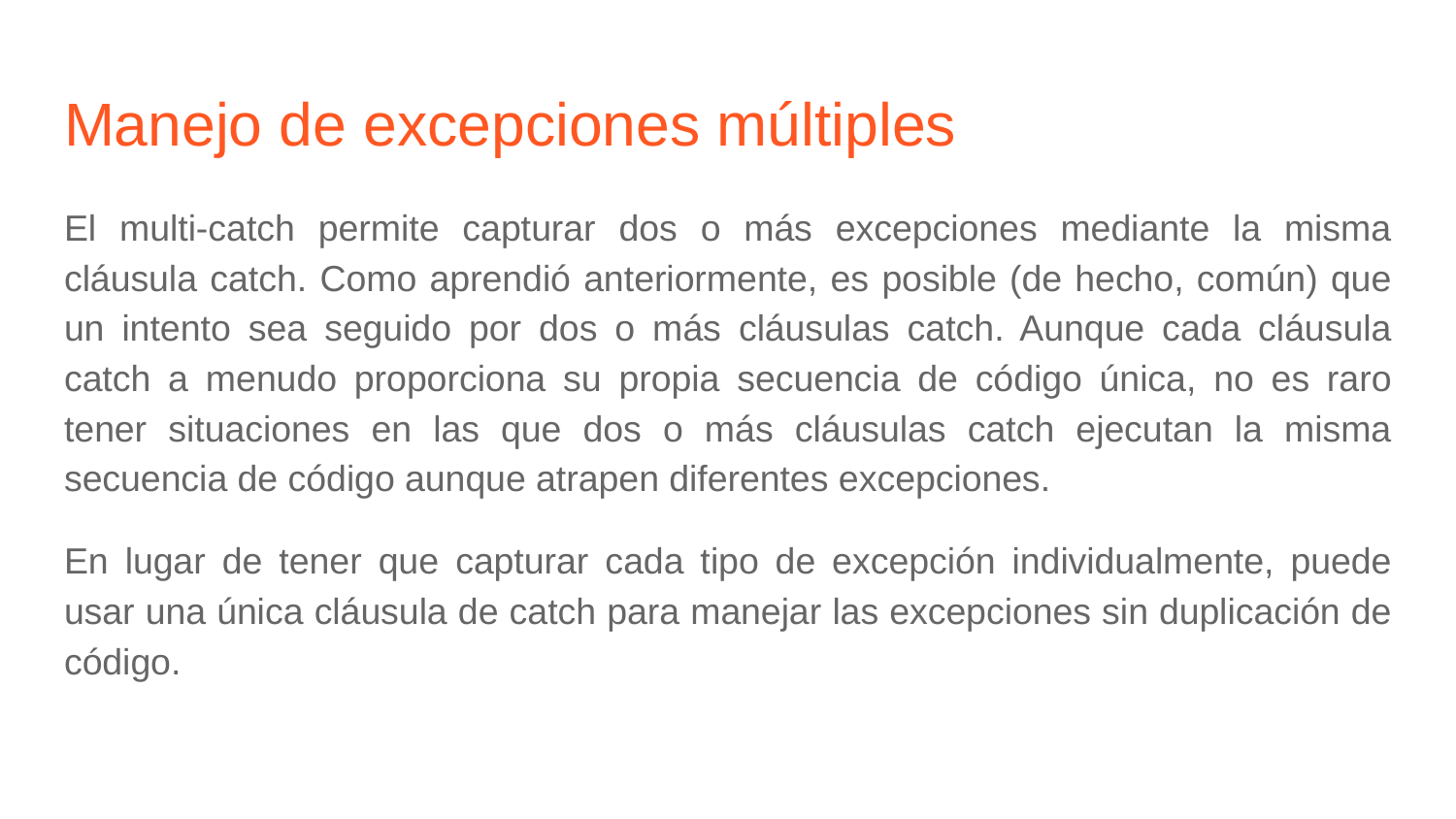

# Manejo de excepciones múltiples
El multi-catch permite capturar dos o más excepciones mediante la misma cláusula catch. Como aprendió anteriormente, es posible (de hecho, común) que un intento sea seguido por dos o más cláusulas catch. Aunque cada cláusula catch a menudo proporciona su propia secuencia de código única, no es raro tener situaciones en las que dos o más cláusulas catch ejecutan la misma secuencia de código aunque atrapen diferentes excepciones.
En lugar de tener que capturar cada tipo de excepción individualmente, puede usar una única cláusula de catch para manejar las excepciones sin duplicación de código.